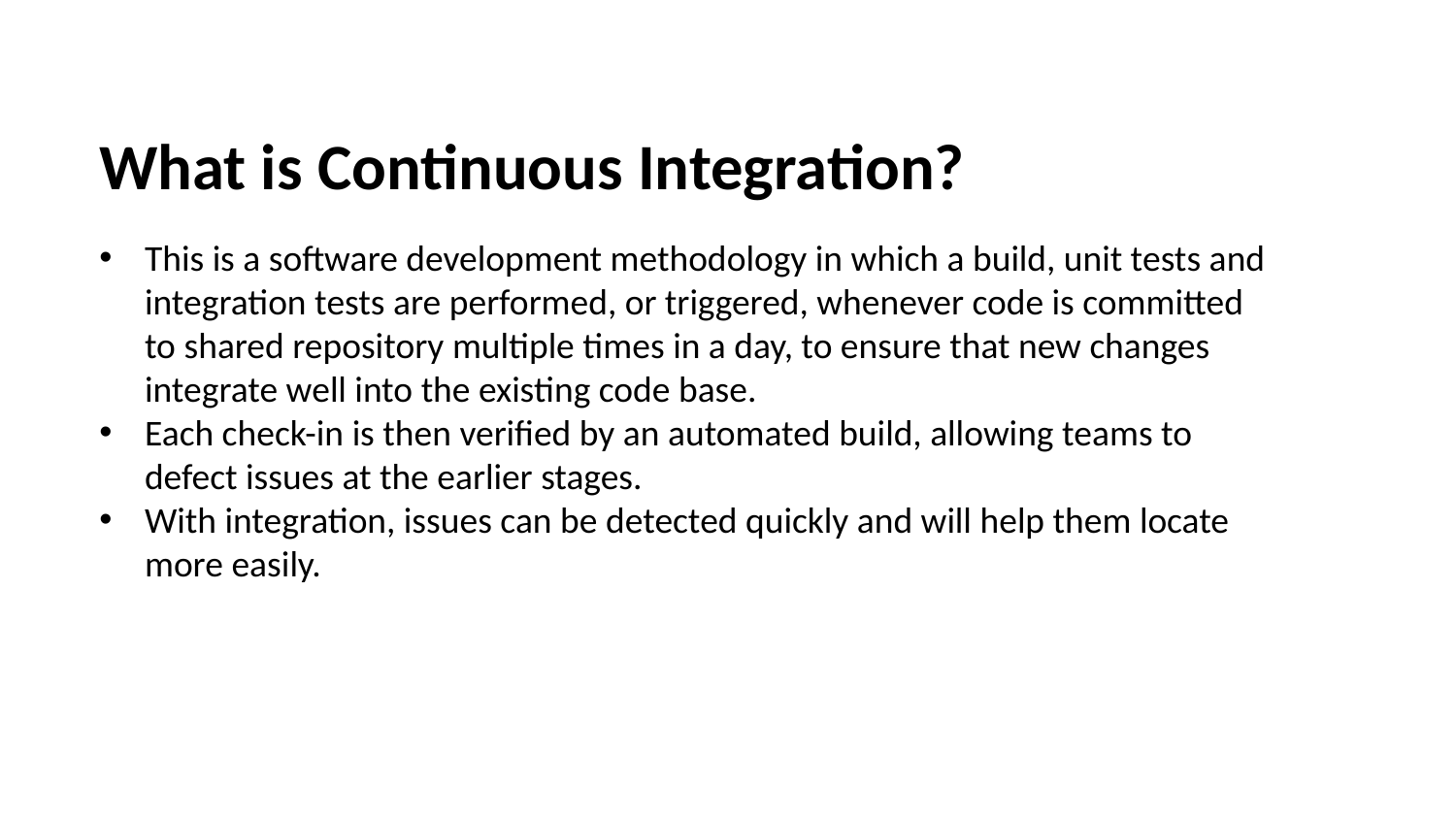

What is Continuous Integration?
This is a software development methodology in which a build, unit tests and integration tests are performed, or triggered, whenever code is committed to shared repository multiple times in a day, to ensure that new changes integrate well into the existing code base.
Each check-in is then verified by an automated build, allowing teams to defect issues at the earlier stages.
With integration, issues can be detected quickly and will help them locate more easily.